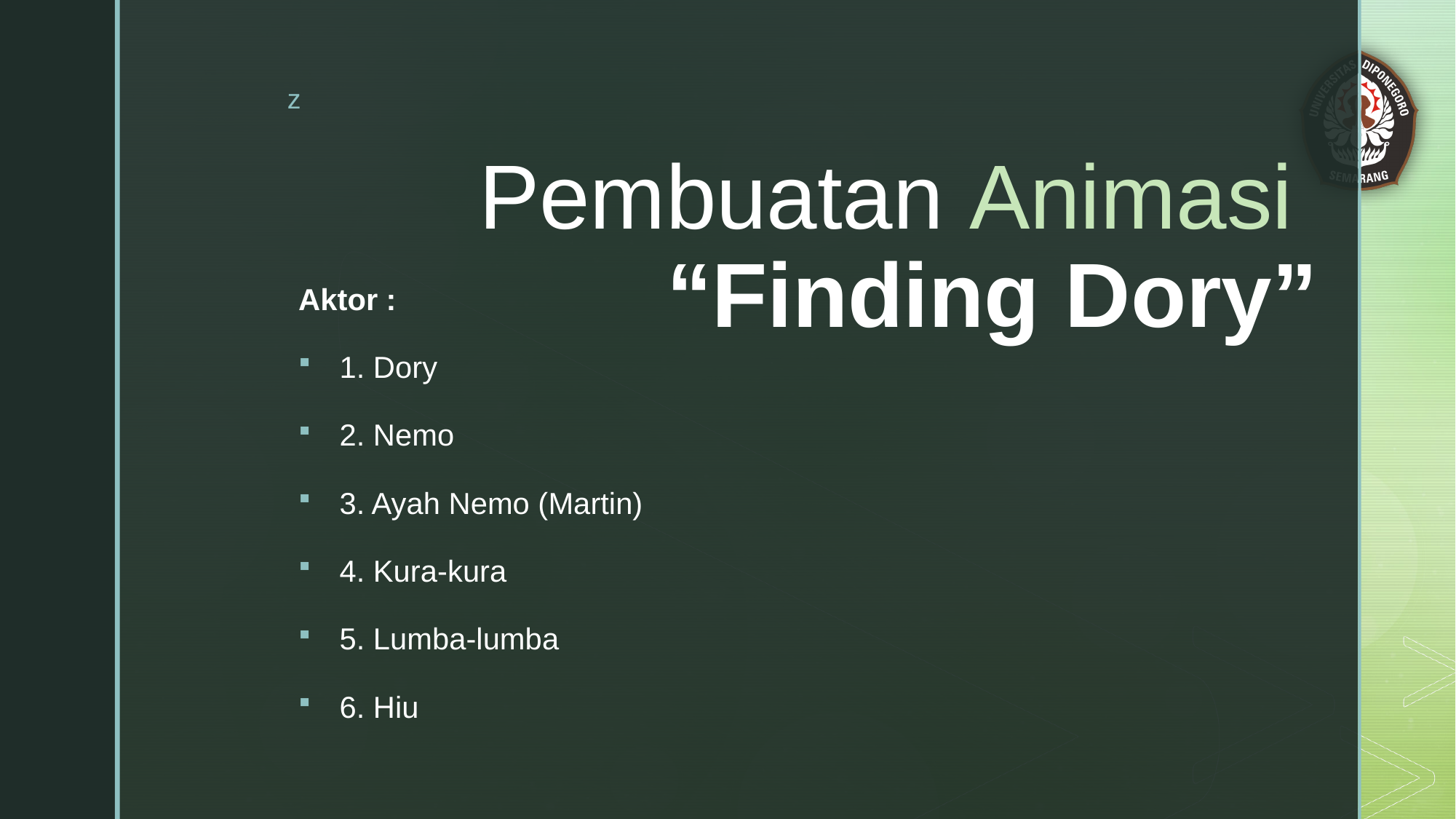

# Pembuatan Animasi “Finding Dory”
Aktor :
1. Dory
2. Nemo
3. Ayah Nemo (Martin)
4. Kura-kura
5. Lumba-lumba
6. Hiu